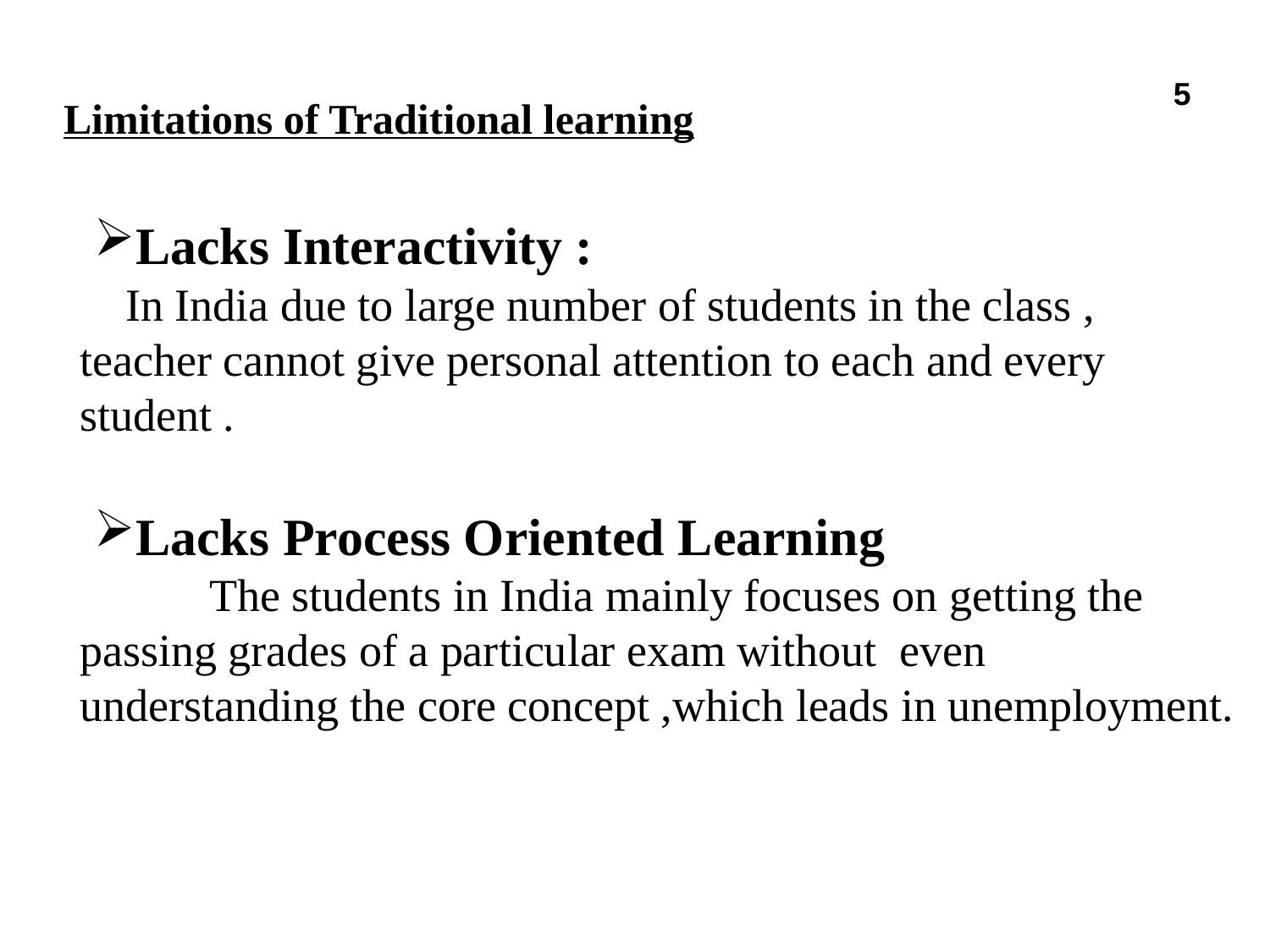

# Limitations of Traditional learning
5
Lacks Interactivity :
    In India due to large number of students in the class , teacher cannot give personal attention to each and every student .

Lacks Process Oriented Learning
    	 The students in India mainly focuses on getting the passing grades of a particular exam without  even understanding the core concept ,which leads in unemployment.